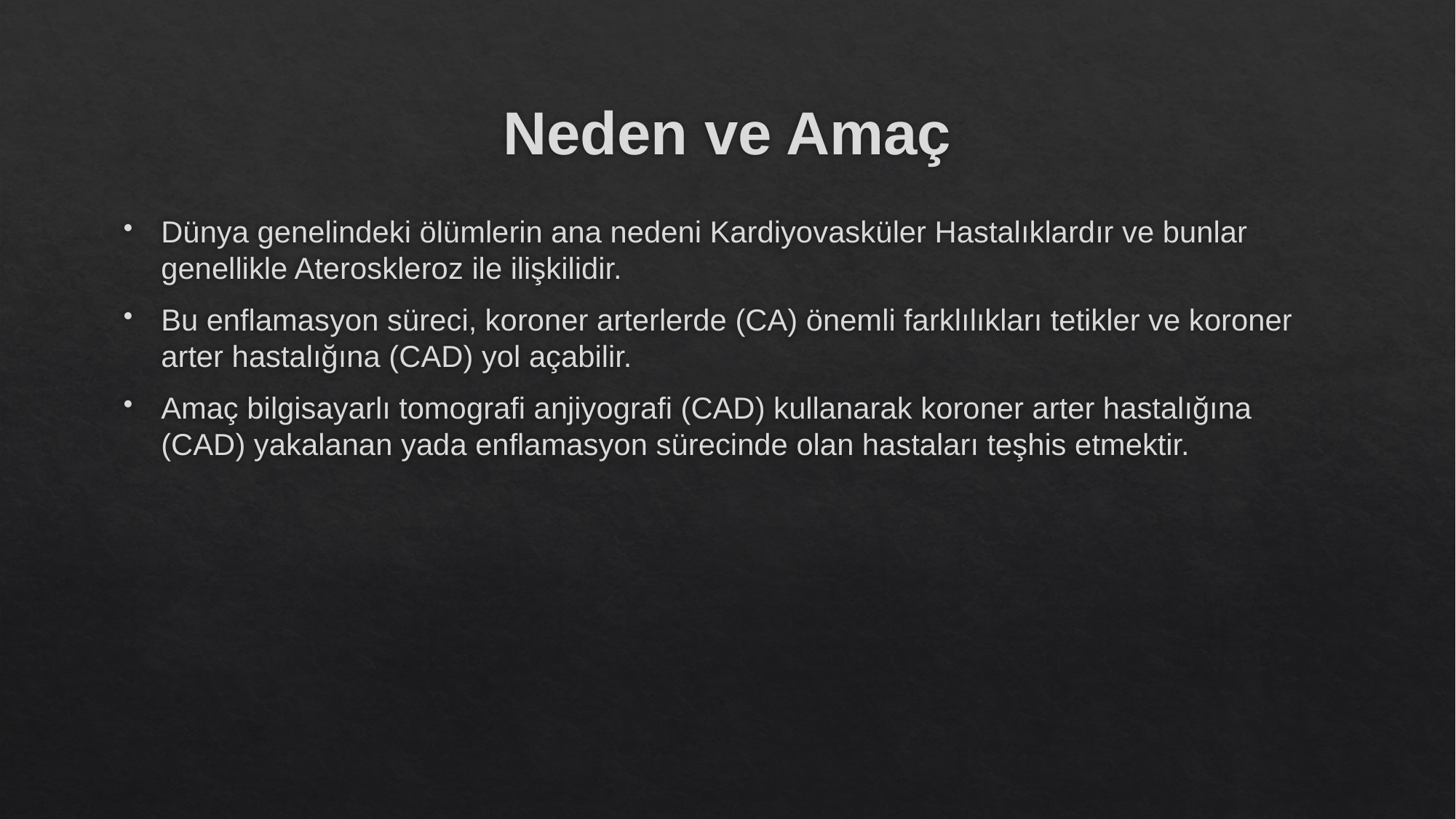

# Neden ve Amaç
Dünya genelindeki ölümlerin ana nedeni Kardiyovasküler Hastalıklardır ve bunlar genellikle Ateroskleroz ile ilişkilidir.
Bu enflamasyon süreci, koroner arterlerde (CA) önemli farklılıkları tetikler ve koroner arter hastalığına (CAD) yol açabilir.
Amaç bilgisayarlı tomografi anjiyografi (CAD) kullanarak koroner arter hastalığına (CAD) yakalanan yada enflamasyon sürecinde olan hastaları teşhis etmektir.